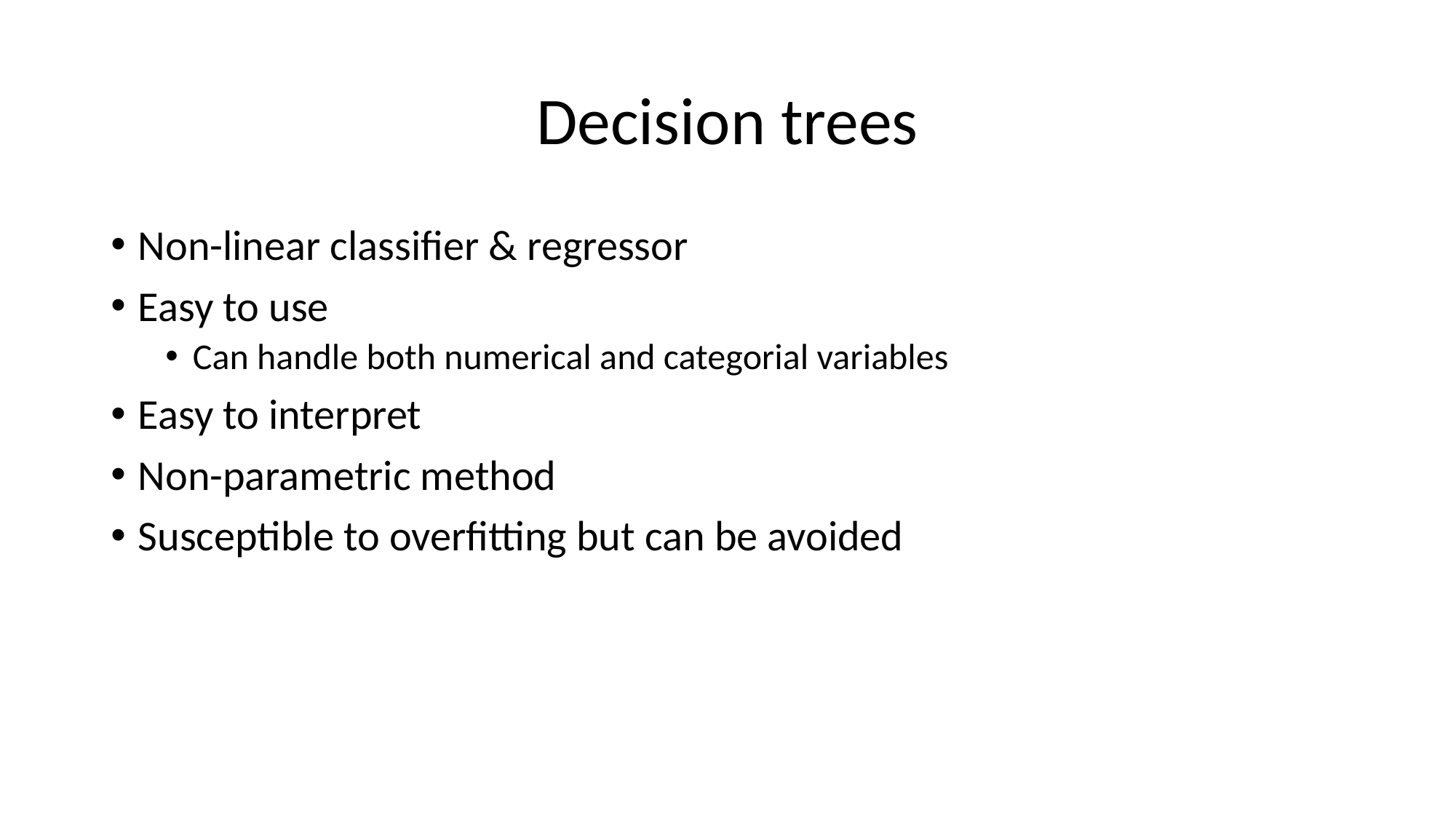

Decision trees
Non-linear classifier & regressor
Easy to use
Can handle both numerical and categorial variables
Easy to interpret
Non-parametric method
Susceptible to overfitting but can be avoided